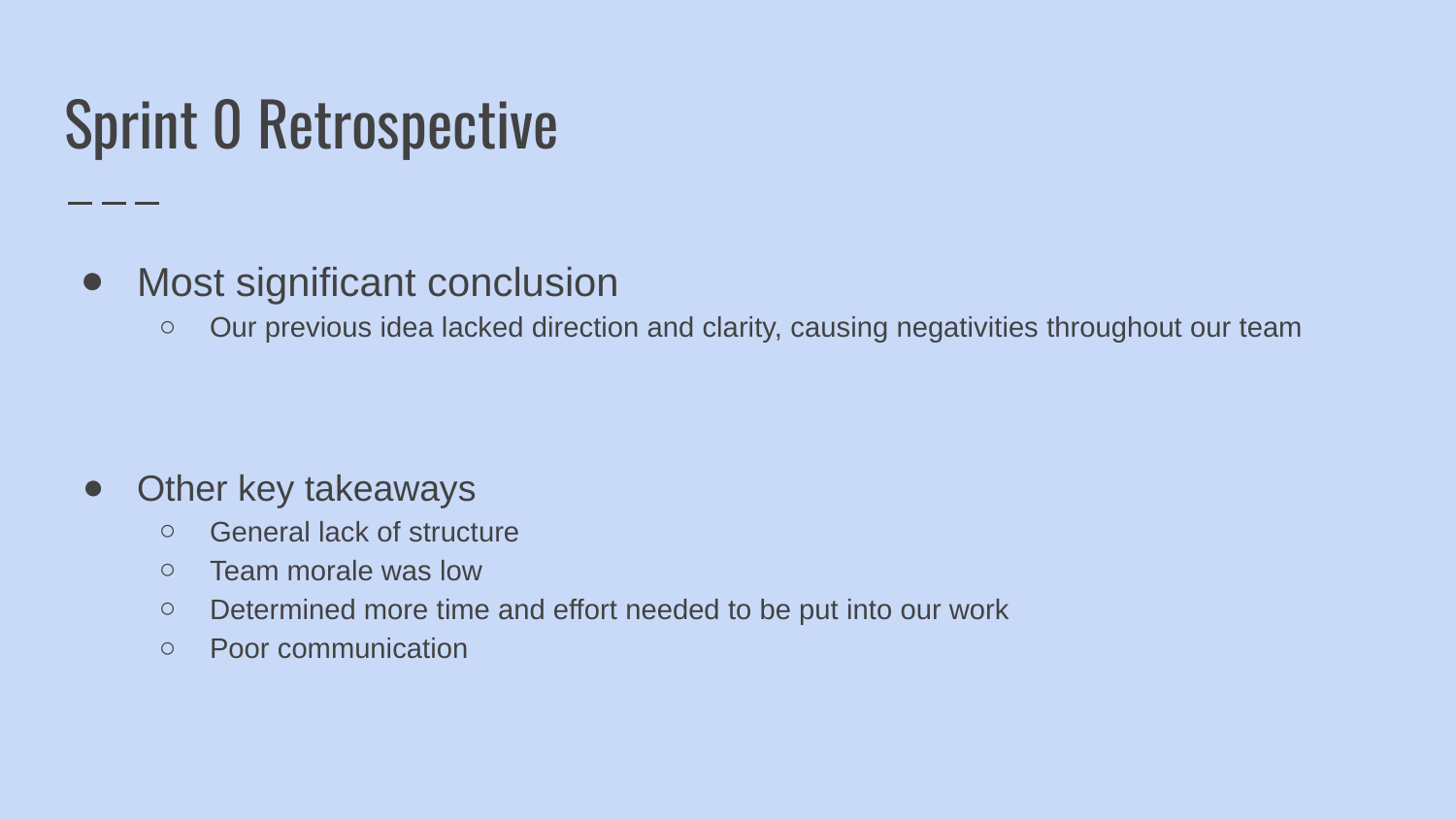

# Sprint 0 Retrospective
Most significant conclusion
Our previous idea lacked direction and clarity, causing negativities throughout our team

Other key takeaways
General lack of structure
Team morale was low
Determined more time and effort needed to be put into our work
Poor communication